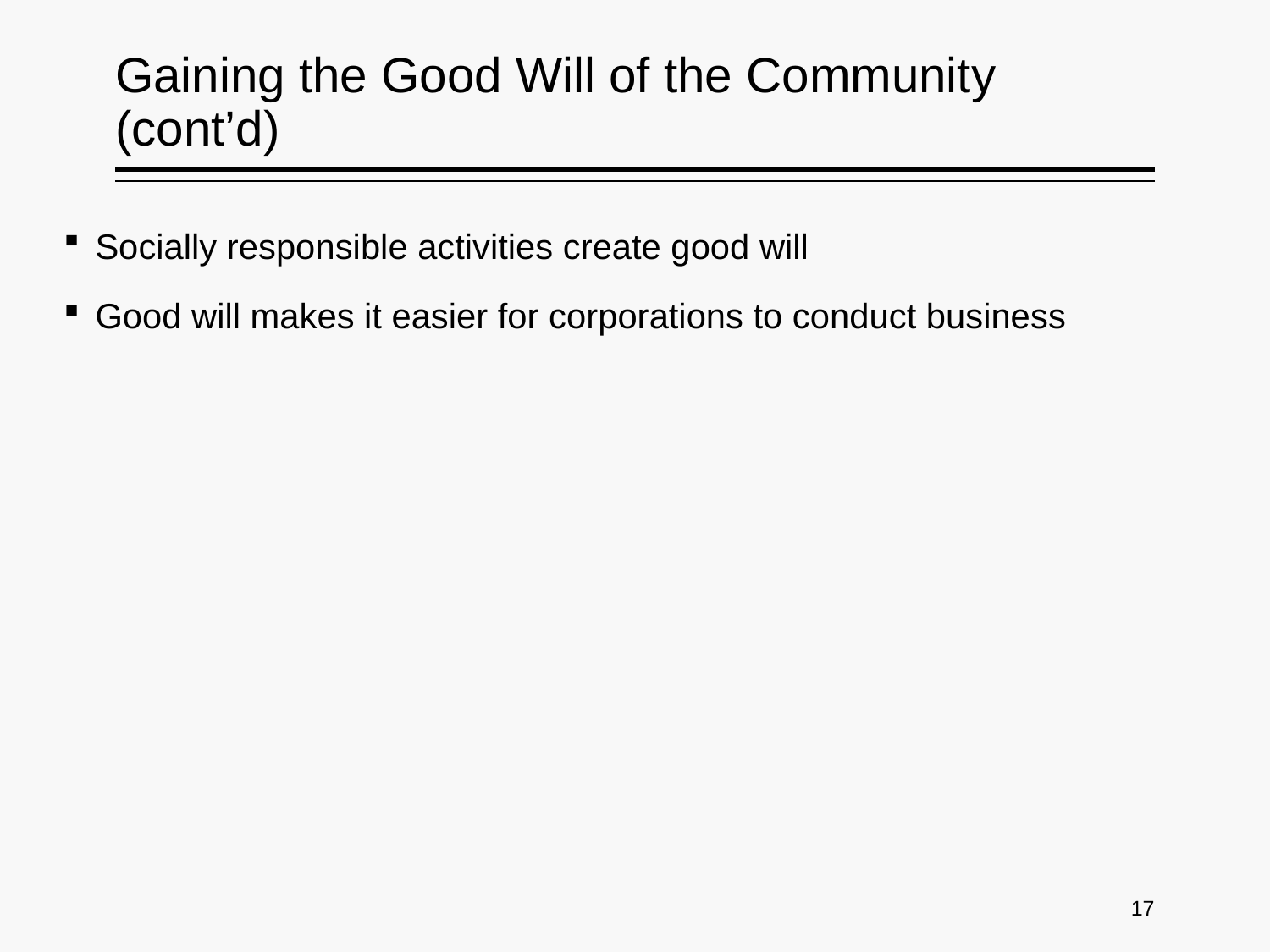

# Gaining the Good Will of the Community (cont’d)
Socially responsible activities create good will
Good will makes it easier for corporations to conduct business

17